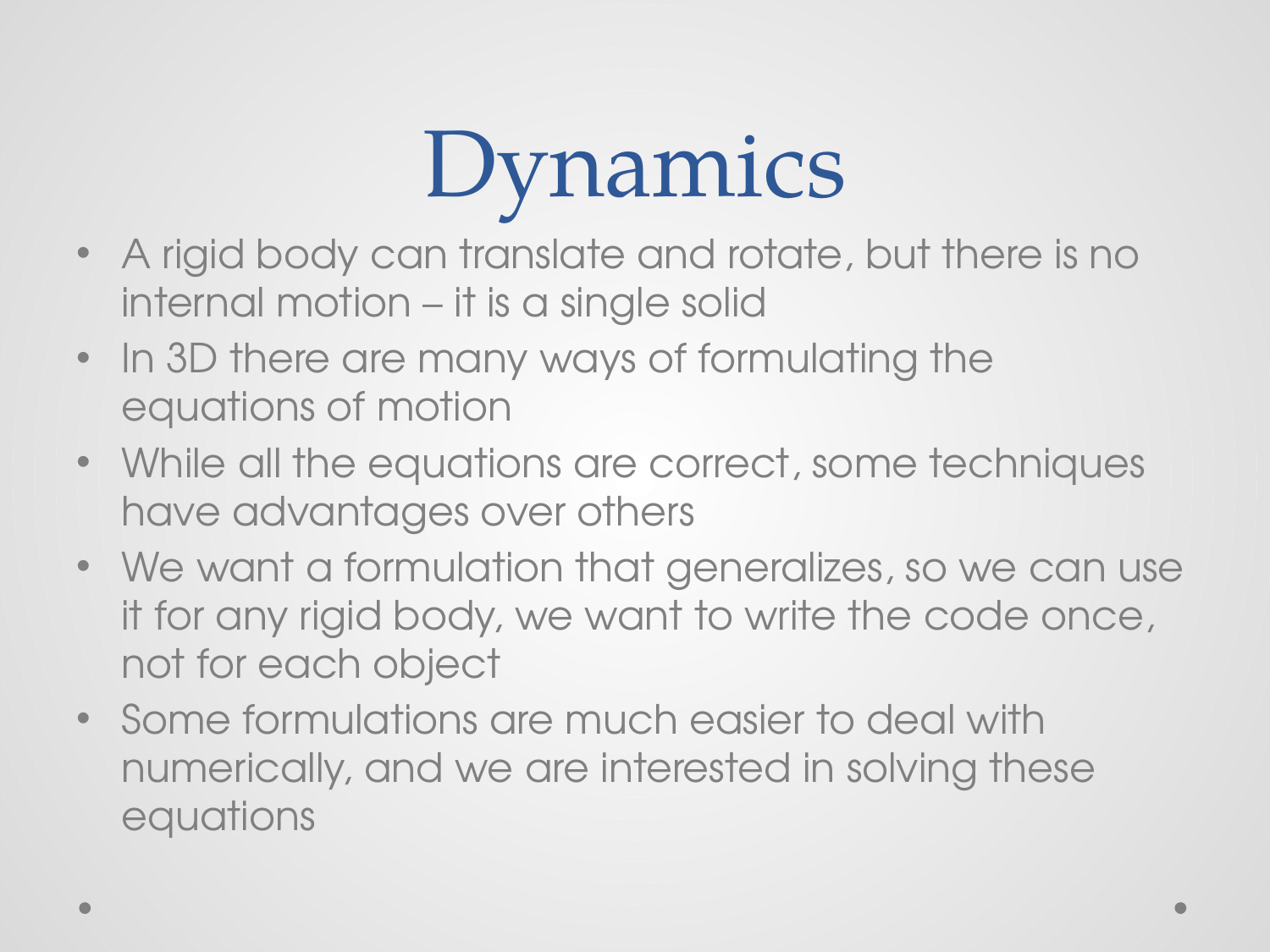

# Dynamics
A rigid body can translate and rotate, but there is no internal motion – it is a single solid
In 3D there are many ways of formulating the equations of motion
While all the equations are correct, some techniques have advantages over others
We want a formulation that generalizes, so we can use it for any rigid body, we want to write the code once, not for each object
Some formulations are much easier to deal with numerically, and we are interested in solving these equations